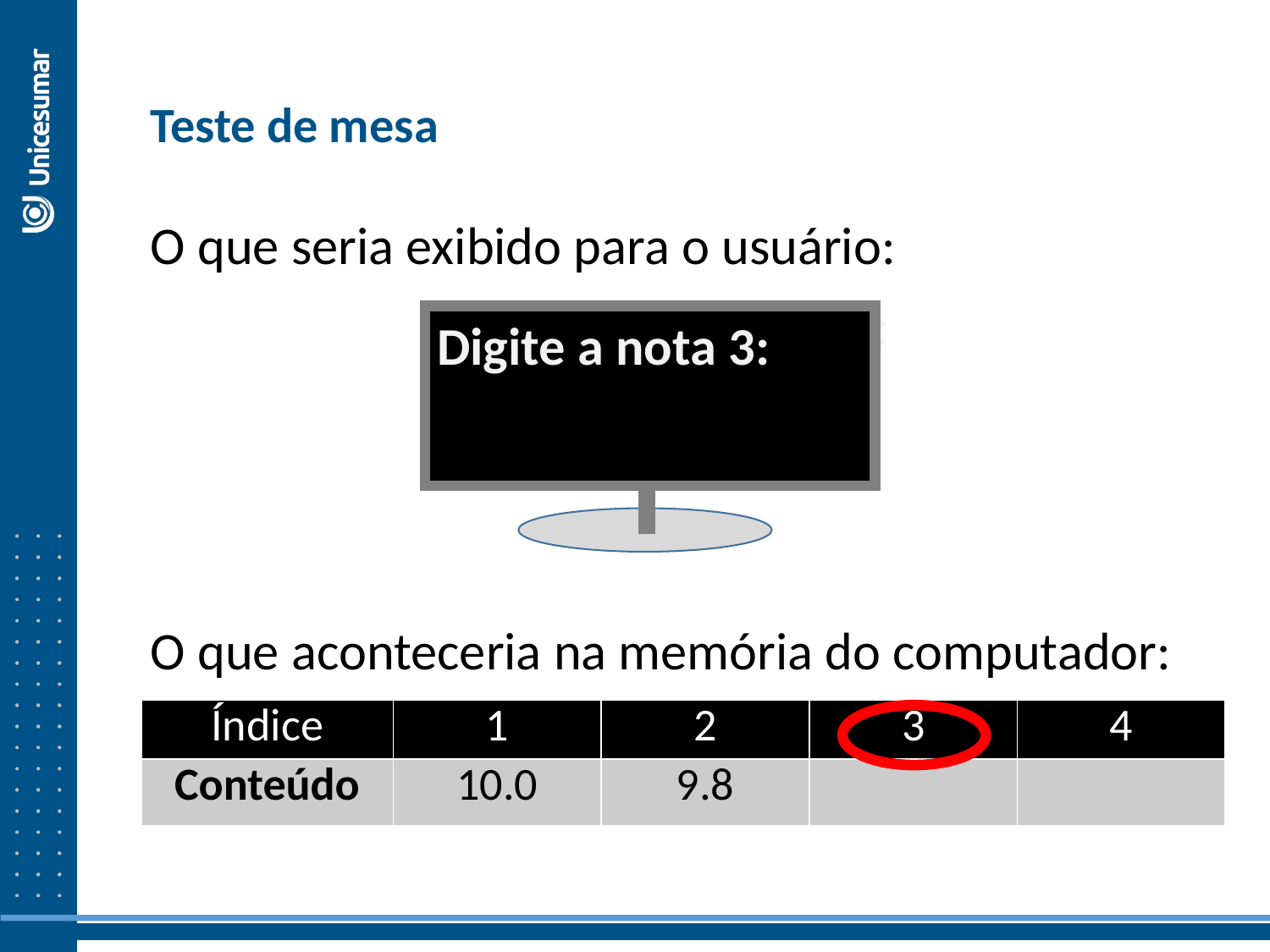

Teste de mesa
O que seria exibido para o usuário:
			  Digite a nota 1:
			  |

O que aconteceria na memória do computador:

Digite a nota 3:

| Índice | 1 | 2 | 3 | 4 |
| --- | --- | --- | --- | --- |
| Conteúdo | 10.0 | 9.8 |  |  |